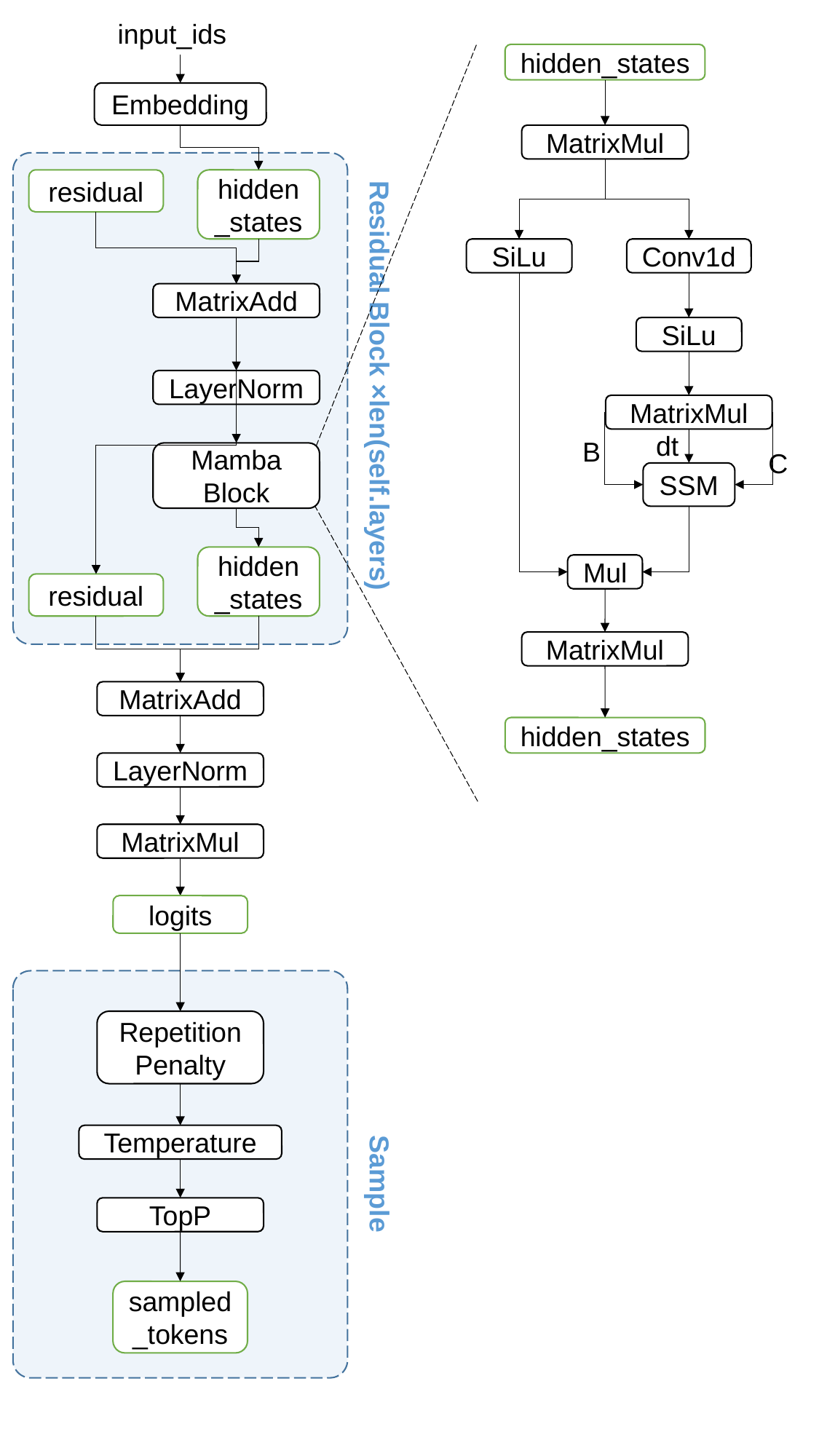

input_ids
hidden_states
Embedding
MatrixMul

residual
hidden_states
Residual Block ×len(self.layers)
SiLu
Conv1d
MatrixAdd
SiLu
LayerNorm
MatrixMul
dt
B
C
Mamba
Block
SSM
hidden_states
Mul
residual
MatrixMul
MatrixAdd
hidden_states
LayerNorm
MatrixMul
logits

Repetition
Penalty
Sample
Temperature
TopP
sampled_tokens